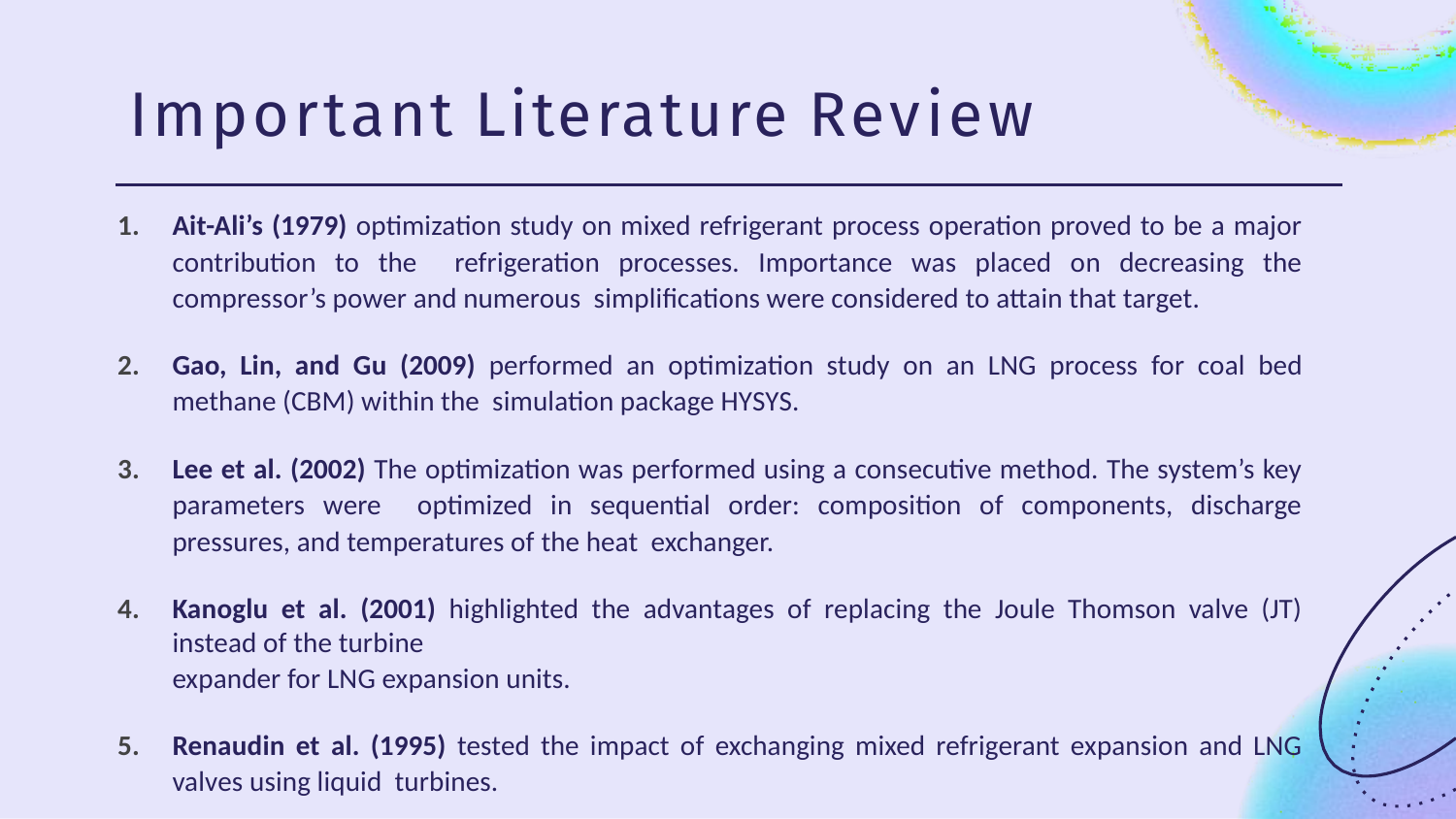

# Important Literature Review

Ait-Ali’s (1979) optimization study on mixed refrigerant process operation proved to be a major contribution to the  refrigeration processes. Importance was placed on decreasing the compressor’s power and numerous  simplifications were considered to attain that target.
Gao, Lin, and Gu (2009) performed an optimization study on an LNG process for coal bed methane (CBM) within the  simulation package HYSYS.
Lee et al. (2002) The optimization was performed using a consecutive method. The system’s key parameters were  optimized in sequential order: composition of components, discharge pressures, and temperatures of the heat  exchanger.
Kanoglu et al. (2001) highlighted the advantages of replacing the Joule Thomson valve (JT) instead of the turbine
expander for LNG expansion units.
Renaudin et al. (1995) tested the impact of exchanging mixed refrigerant expansion and LNG valves using liquid  turbines.